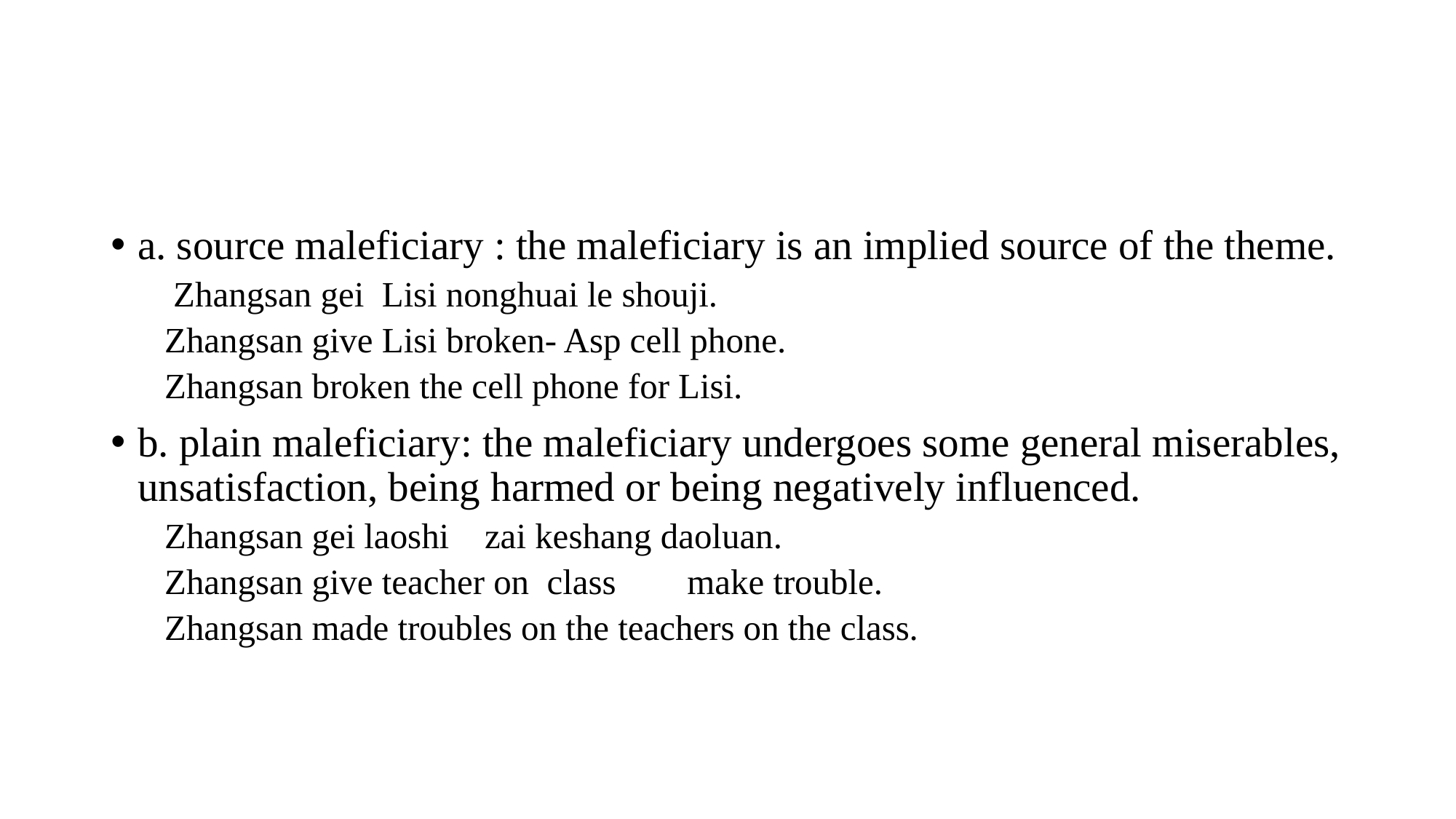

#
a. source maleficiary : the maleficiary is an implied source of the theme.
 Zhangsan gei  Lisi nonghuai le shouji.
Zhangsan give Lisi broken- Asp cell phone.
Zhangsan broken the cell phone for Lisi.
b. plain maleficiary: the maleficiary undergoes some general miserables, unsatisfaction, being harmed or being negatively influenced.
Zhangsan gei laoshi    zai keshang daoluan.
Zhangsan give teacher on  class        make trouble.
Zhangsan made troubles on the teachers on the class.